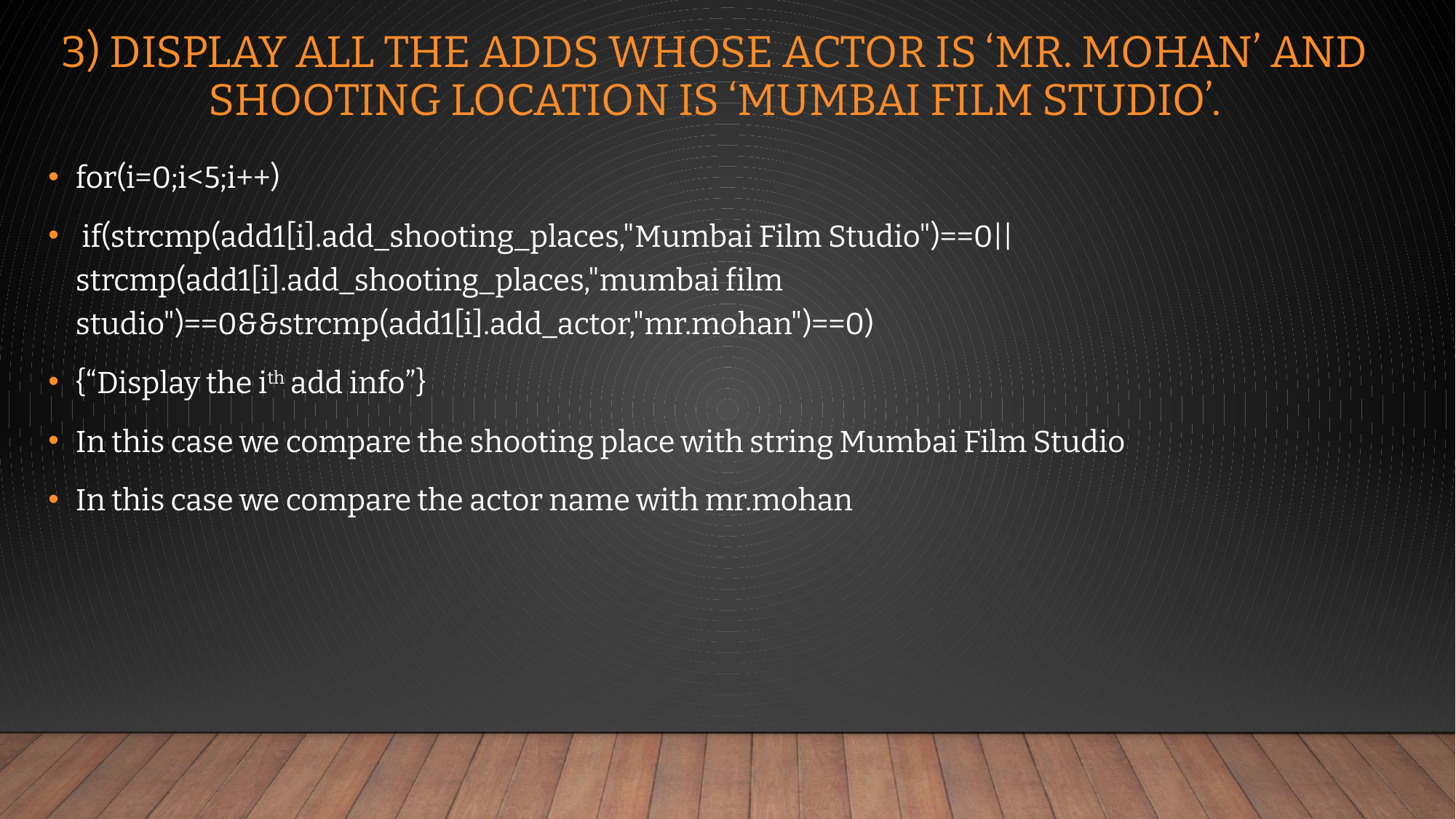

# 3) Display all the adds whose actor is ‘Mr. Mohan’ and shooting location is ‘Mumbai Film Studio’.
for(i=0;i<5;i++)
 if(strcmp(add1[i].add_shooting_places,"Mumbai Film Studio")==0||strcmp(add1[i].add_shooting_places,"mumbai film studio")==0&&strcmp(add1[i].add_actor,"mr.mohan")==0)
{“Display the ith add info”}
In this case we compare the shooting place with string Mumbai Film Studio
In this case we compare the actor name with mr.mohan